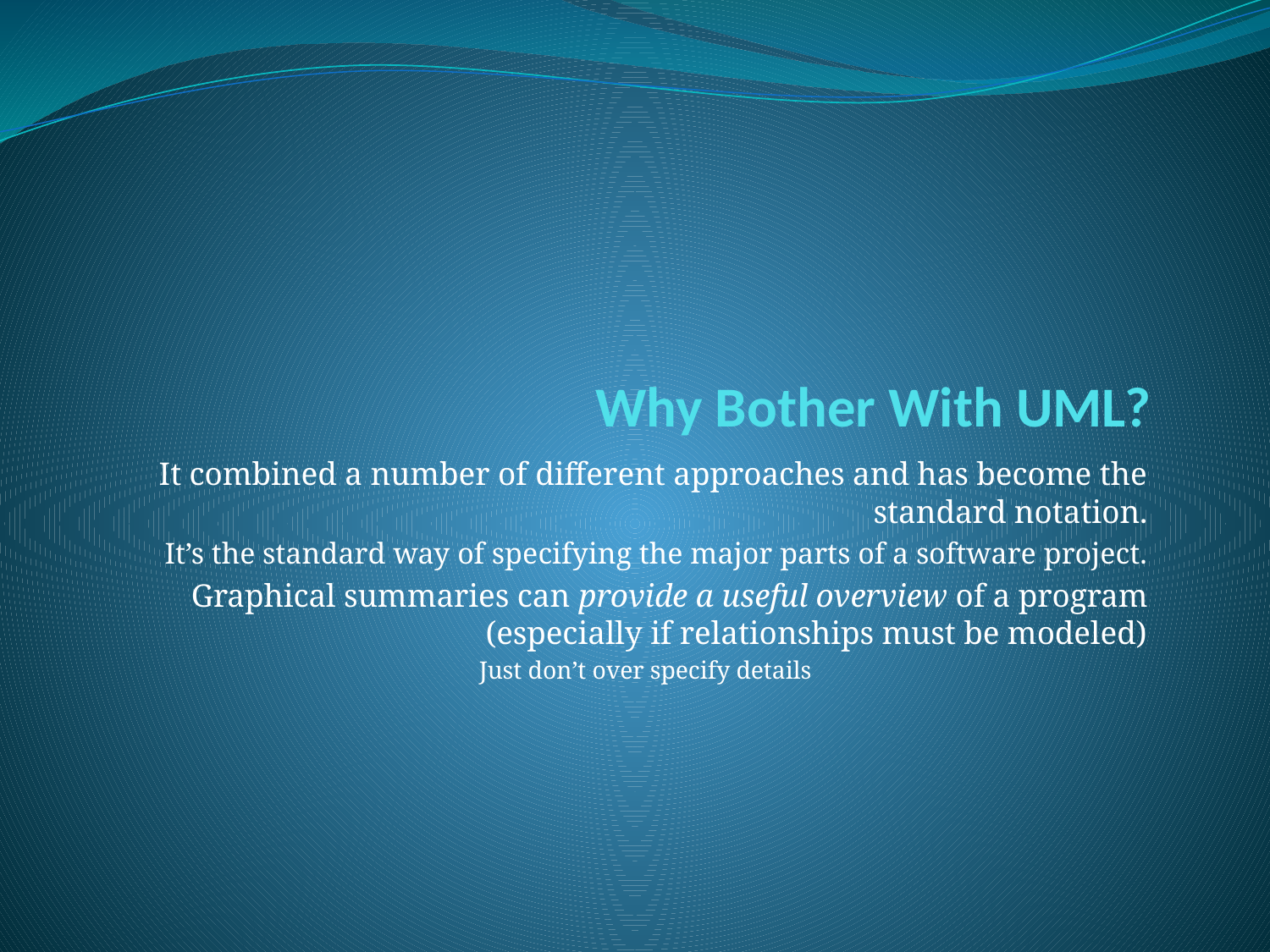

# Why Bother With UML?
It combined a number of different approaches and has become the standard notation.
It’s the standard way of specifying the major parts of a software project.
Graphical summaries can provide a useful overview of a program (especially if relationships must be modeled)
Just don’t over specify details